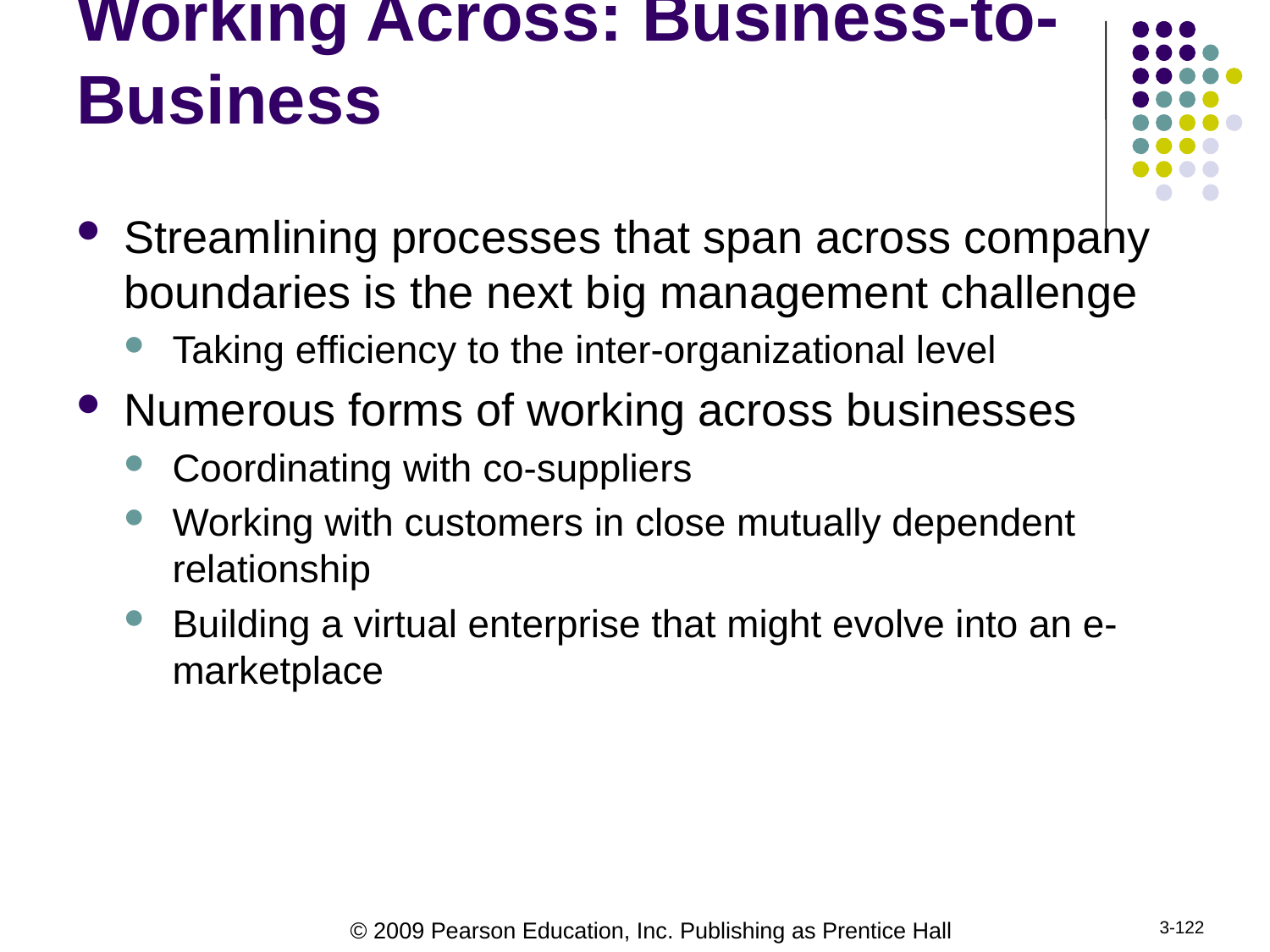

# Working Across: Business-to-Business
Streamlining processes that span across company boundaries is the next big management challenge
Taking efficiency to the inter-organizational level
Numerous forms of working across businesses
Coordinating with co-suppliers
Working with customers in close mutually dependent relationship
Building a virtual enterprise that might evolve into an e-marketplace
3-122